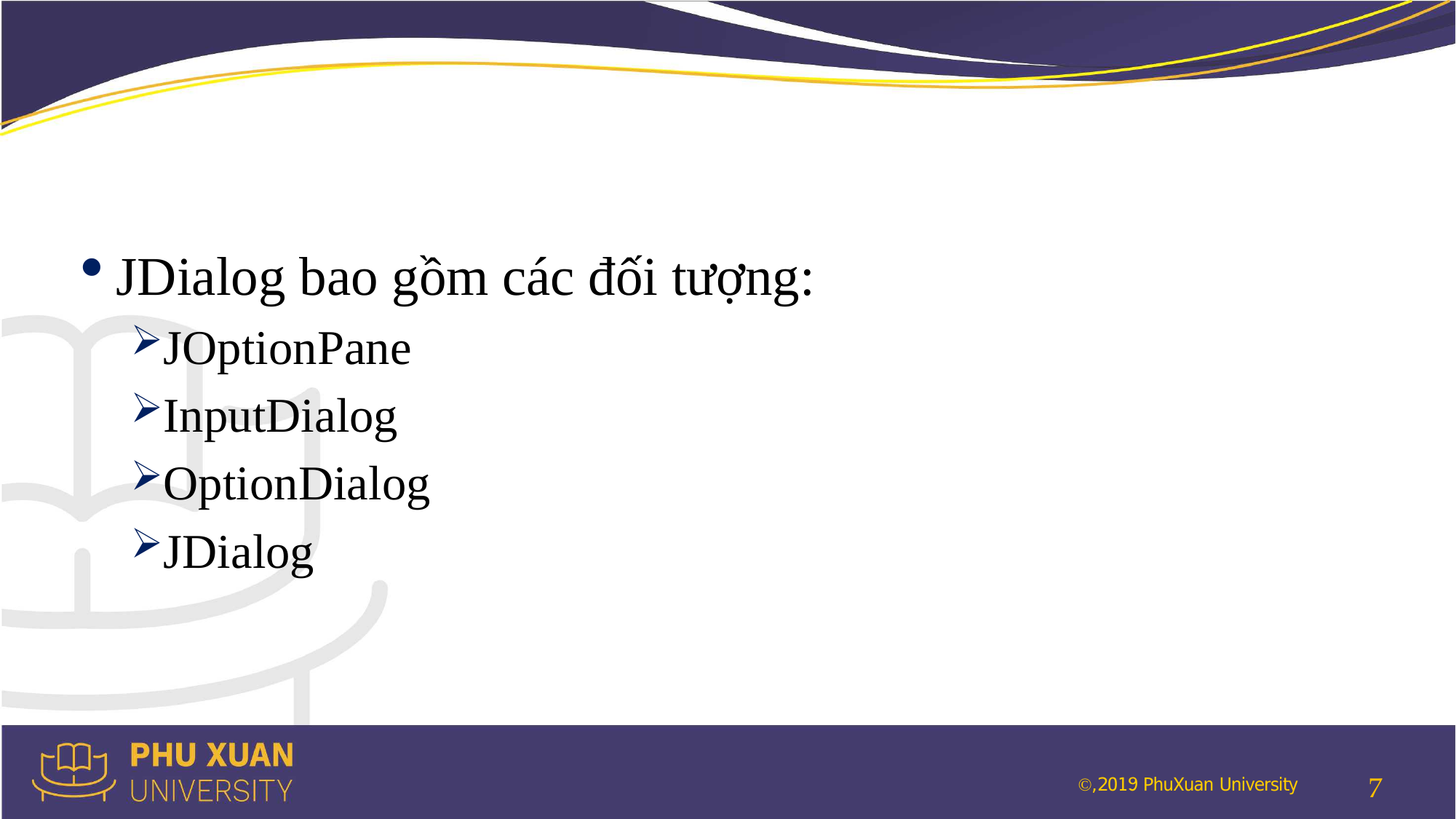

#
JDialog bao gồm các đối tượng:
JOptionPane
InputDialog
OptionDialog
JDialog
7